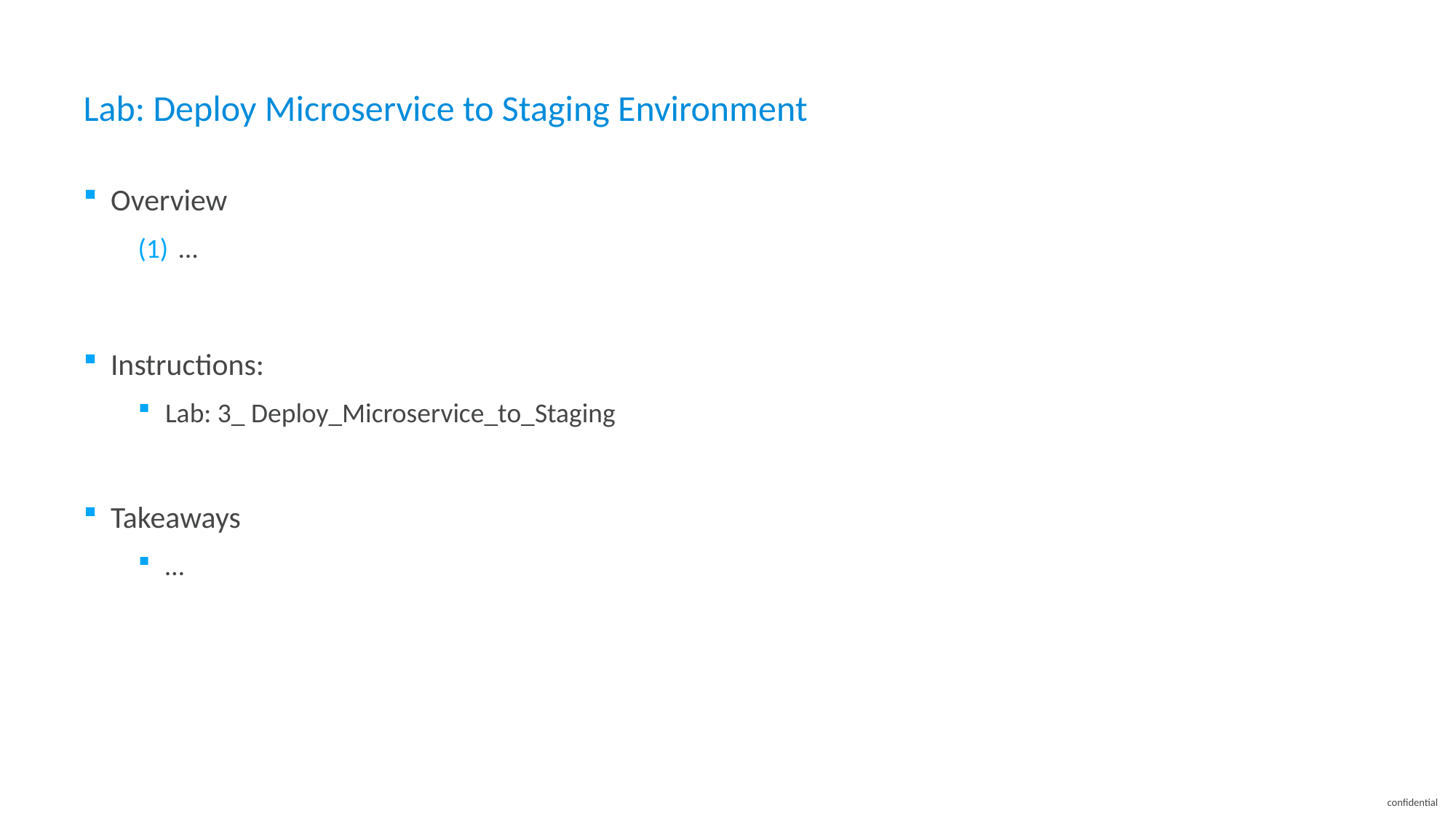

Lab: Deploy Microservice to Staging Environment
Overview
…

Instructions:
Lab: 3_ Deploy_Microservice_to_Staging

Takeaways
…